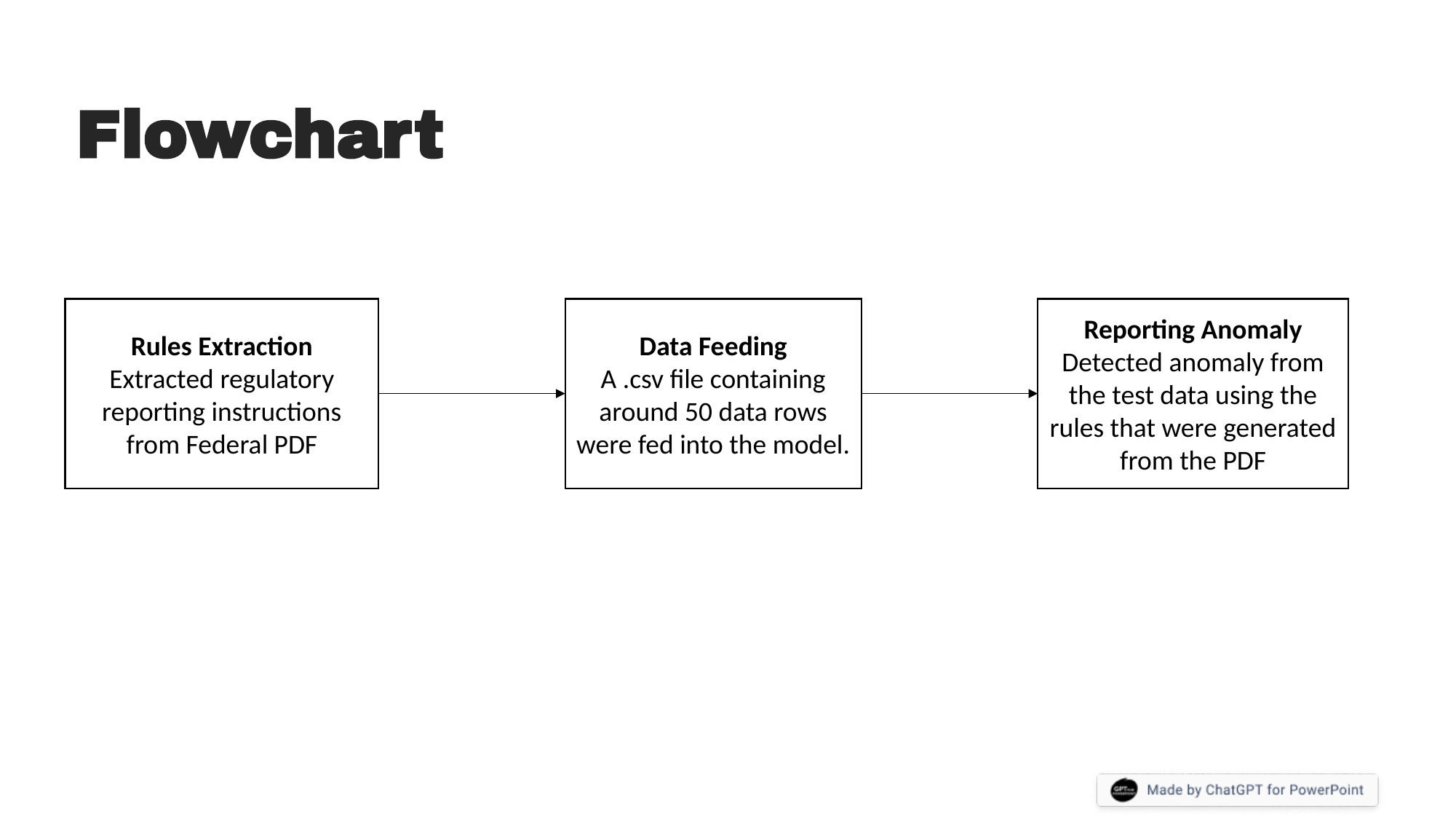

Flowchart
Rules Extraction
Extracted regulatory reporting instructions from Federal PDF
Data Feeding
A .csv file containing around 50 data rows were fed into the model.
Reporting Anomaly
Detected anomaly from the test data using the rules that were generated from the PDF